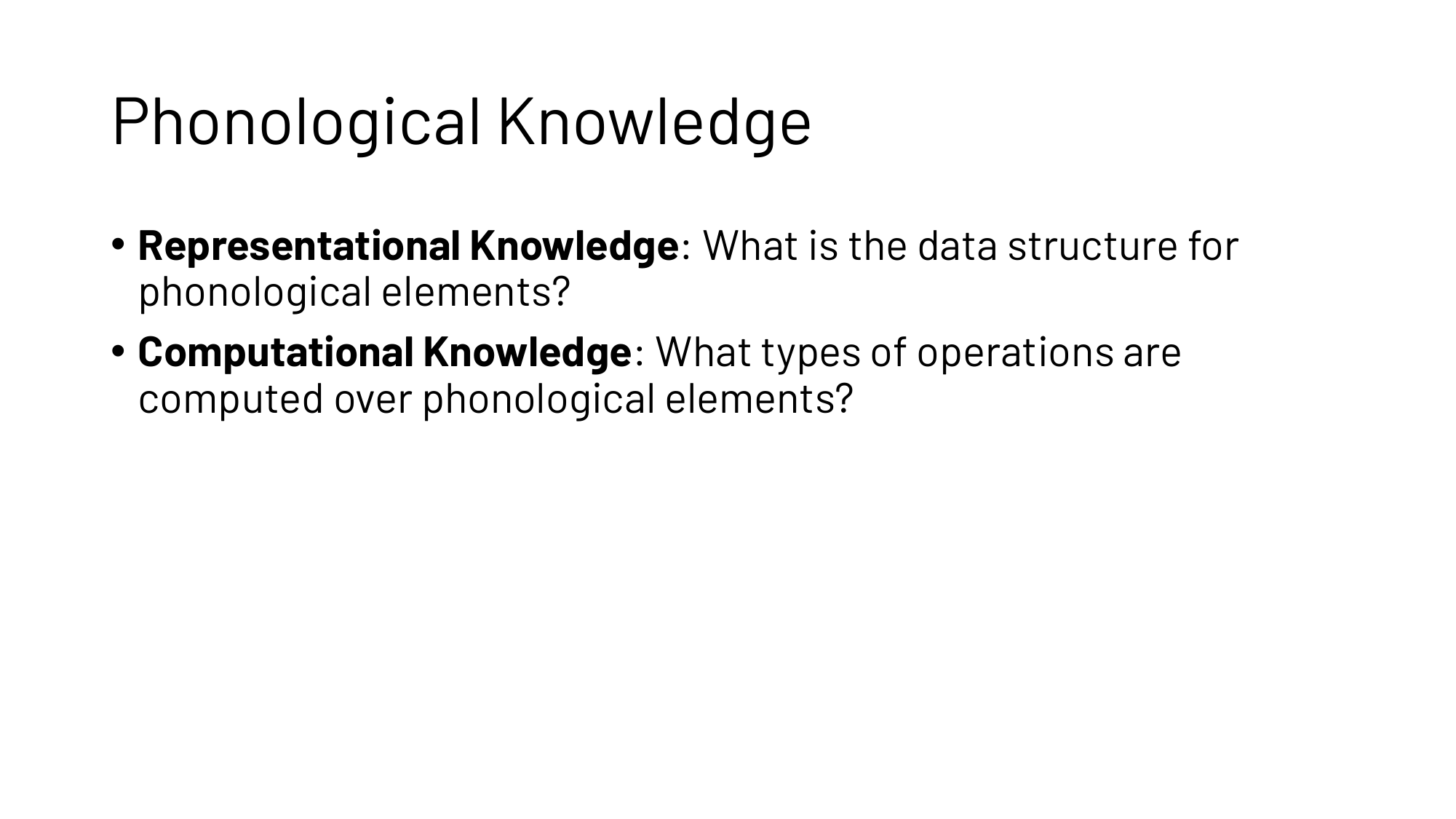

# Phonological Knowledge
Representational Knowledge: What is the data structure for phonological elements?
Computational Knowledge: What types of operations are computed over phonological elements?